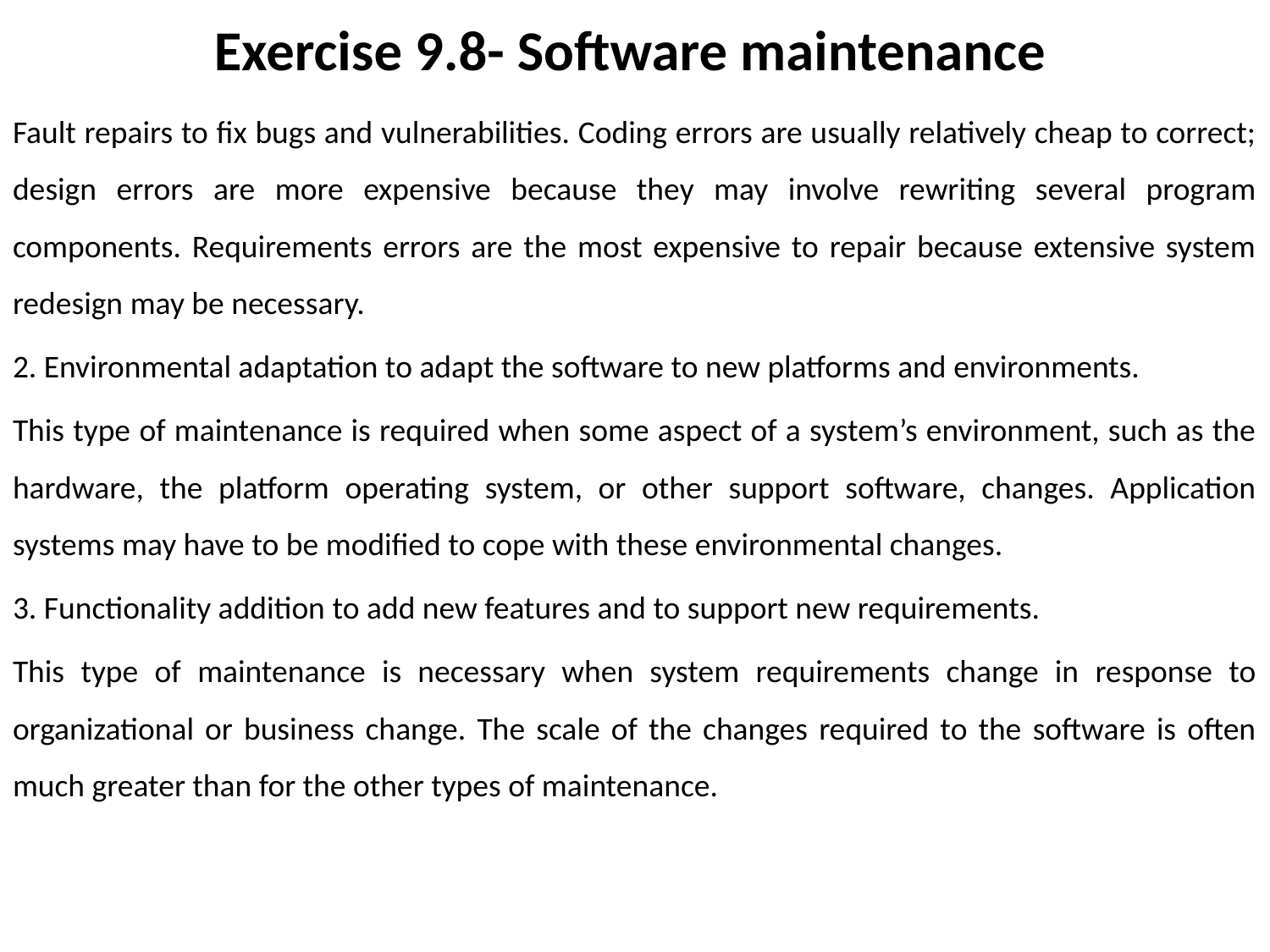

# Exercise 9.8- Software maintenance
Fault repairs to fix bugs and vulnerabilities. Coding errors are usually relatively cheap to correct; design errors are more expensive because they may involve rewriting several program components. Requirements errors are the most expensive to repair because extensive system redesign may be necessary.
2. Environmental adaptation to adapt the software to new platforms and environments.
This type of maintenance is required when some aspect of a system’s environment, such as the hardware, the platform operating system, or other support software, changes. Application systems may have to be modified to cope with these environmental changes.
3. Functionality addition to add new features and to support new requirements.
This type of maintenance is necessary when system requirements change in response to organizational or business change. The scale of the changes required to the software is often much greater than for the other types of maintenance.